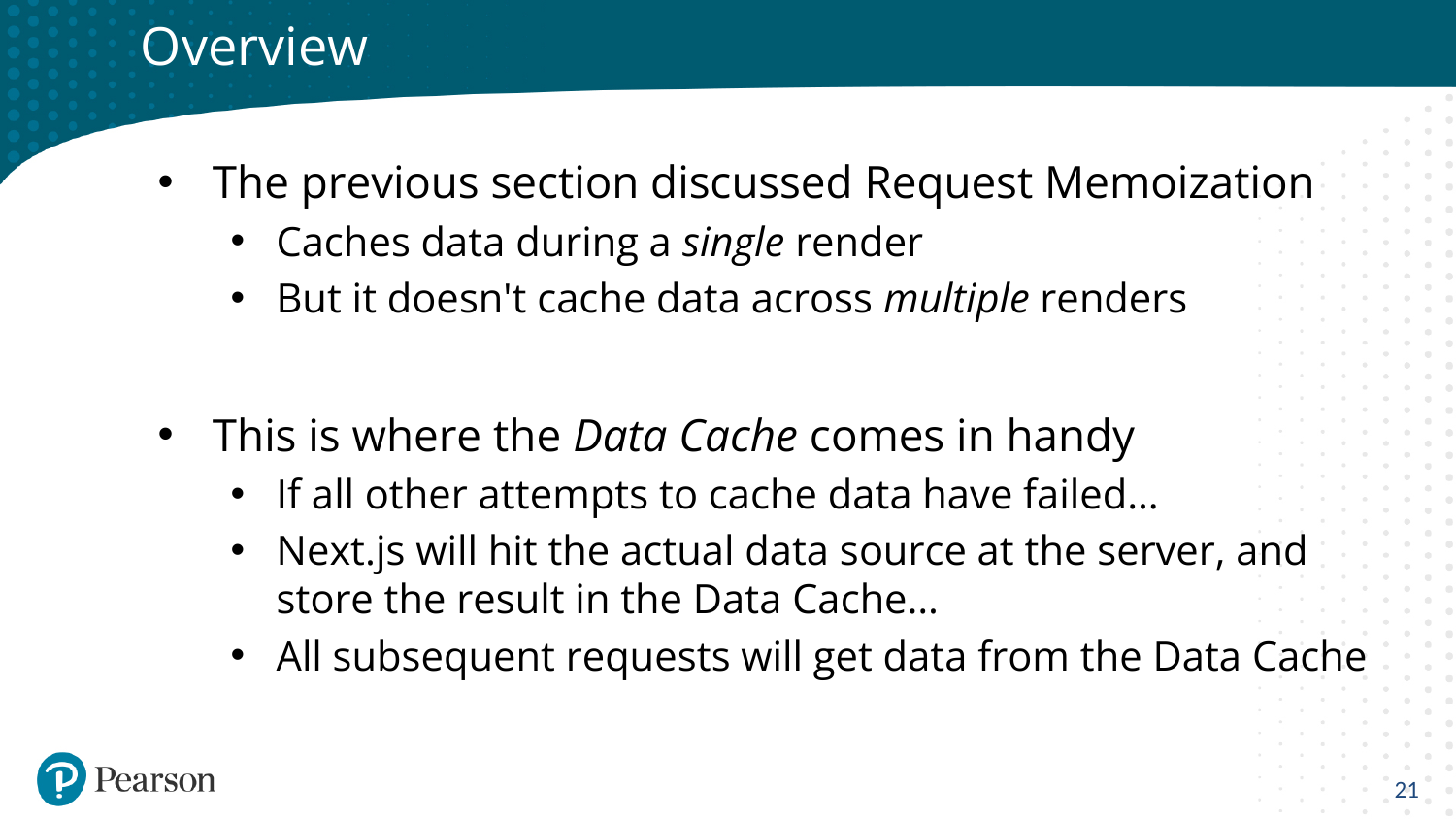

# Overview
The previous section discussed Request Memoization
Caches data during a single render
But it doesn't cache data across multiple renders

This is where the Data Cache comes in handy
If all other attempts to cache data have failed…
Next.js will hit the actual data source at the server, and store the result in the Data Cache…
All subsequent requests will get data from the Data Cache
21